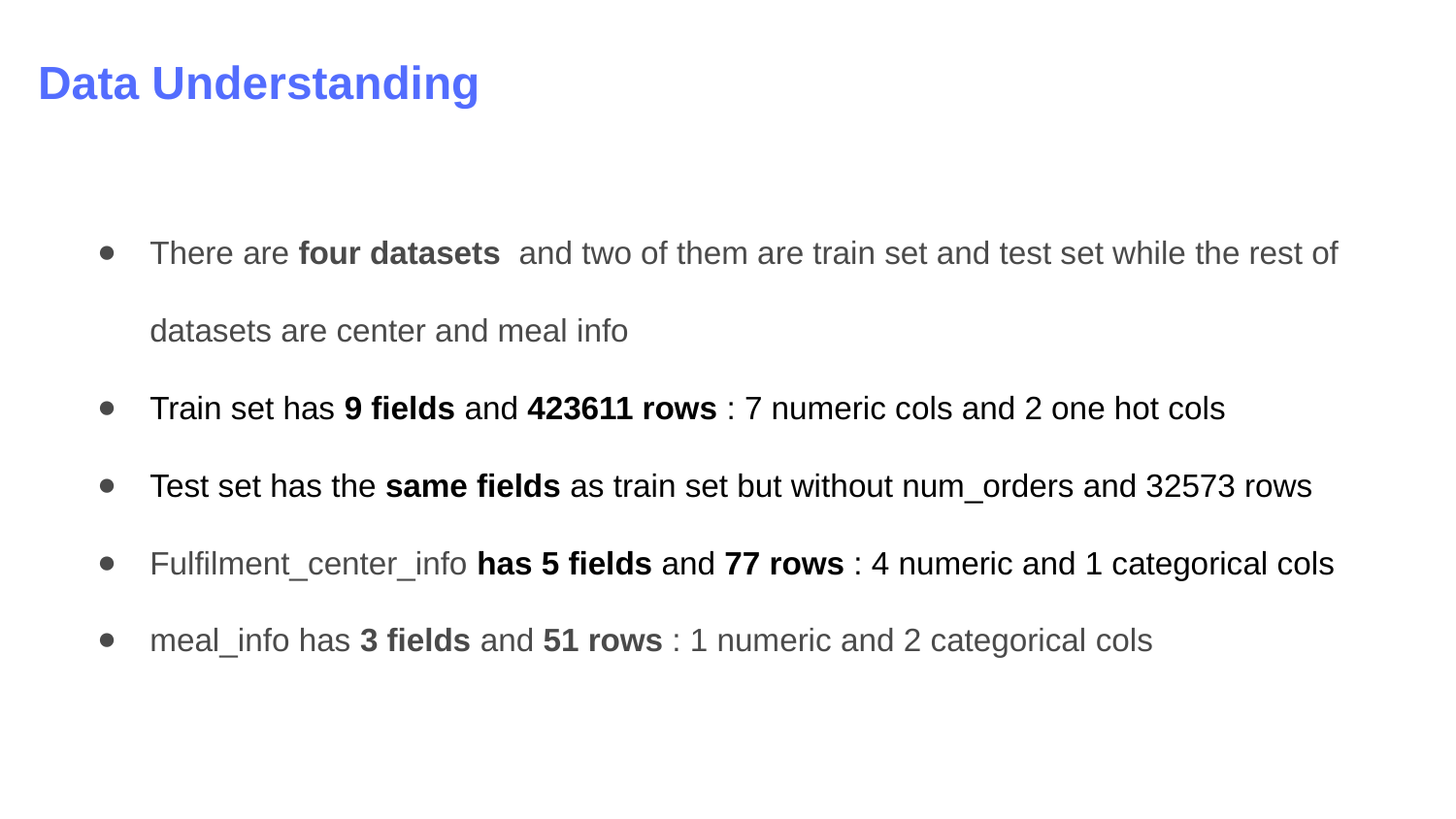

Data Understanding
There are four datasets  and two of them are train set and test set while the rest of datasets are center and meal info
Train set has 9 fields and 423611 rows : 7 numeric cols and 2 one hot cols
Test set has the same fields as train set but without num_orders and 32573 rows
Fulfilment_center_info has 5 fields and 77 rows : 4 numeric and 1 categorical cols
meal_info has 3 fields and 51 rows : 1 numeric and 2 categorical cols